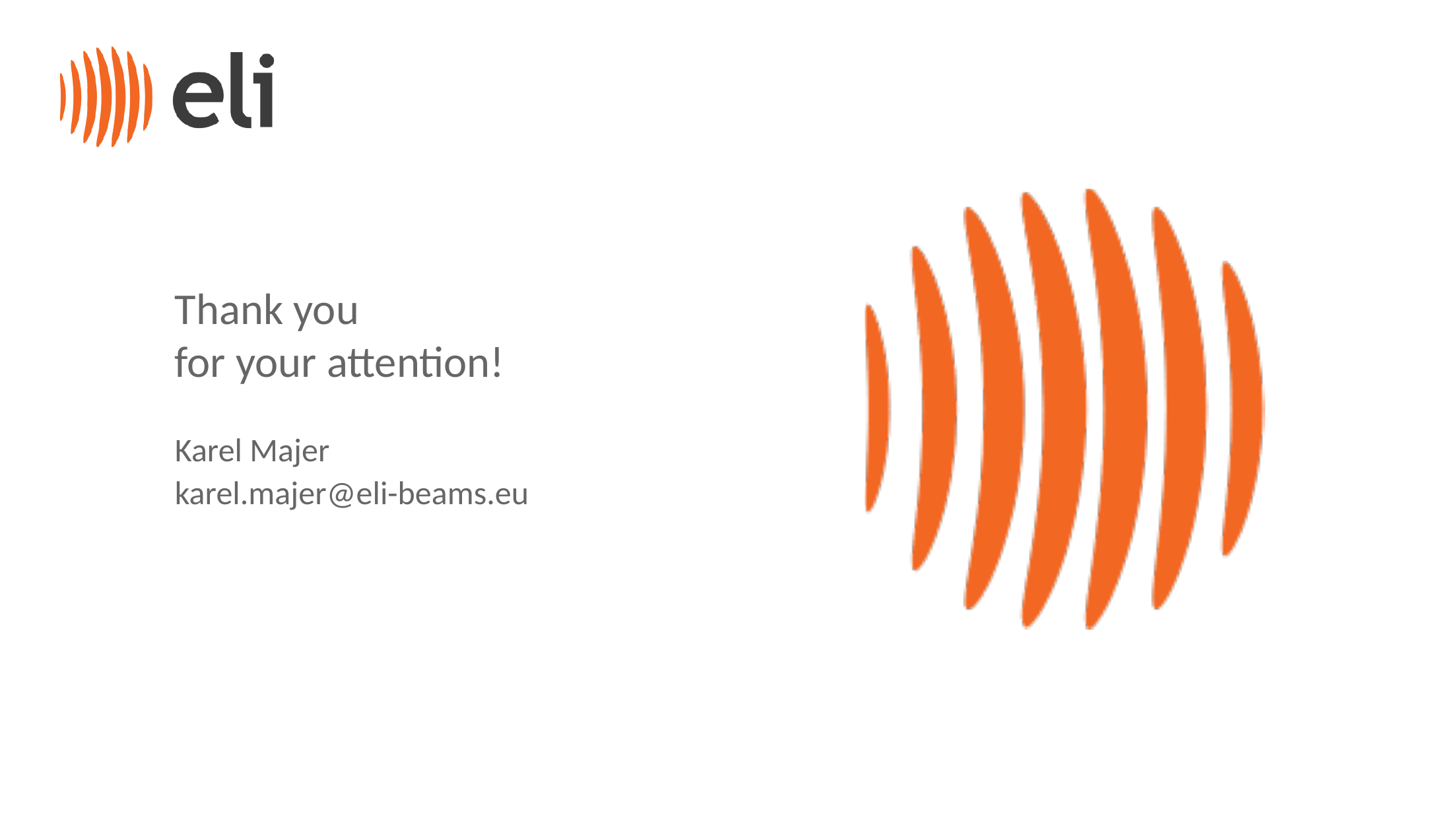

Thank you
for your attention!
Karel Majer
karel.majer@eli-beams.eu